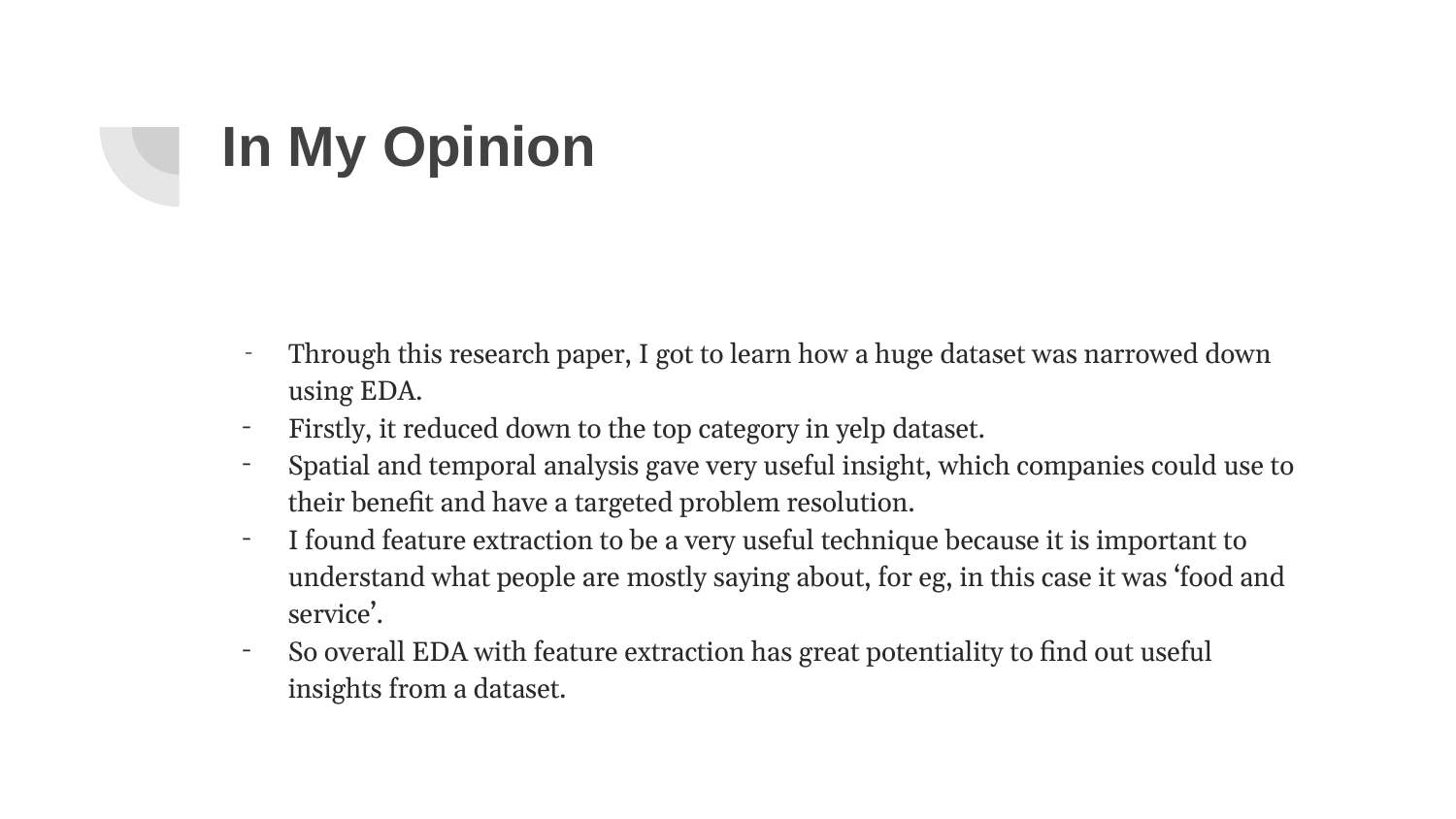

# In My Opinion
Through this research paper, I got to learn how a huge dataset was narrowed down using EDA.
Firstly, it reduced down to the top category in yelp dataset.
Spatial and temporal analysis gave very useful insight, which companies could use to their benefit and have a targeted problem resolution.
I found feature extraction to be a very useful technique because it is important to understand what people are mostly saying about, for eg, in this case it was ‘food and service’.
So overall EDA with feature extraction has great potentiality to find out useful insights from a dataset.